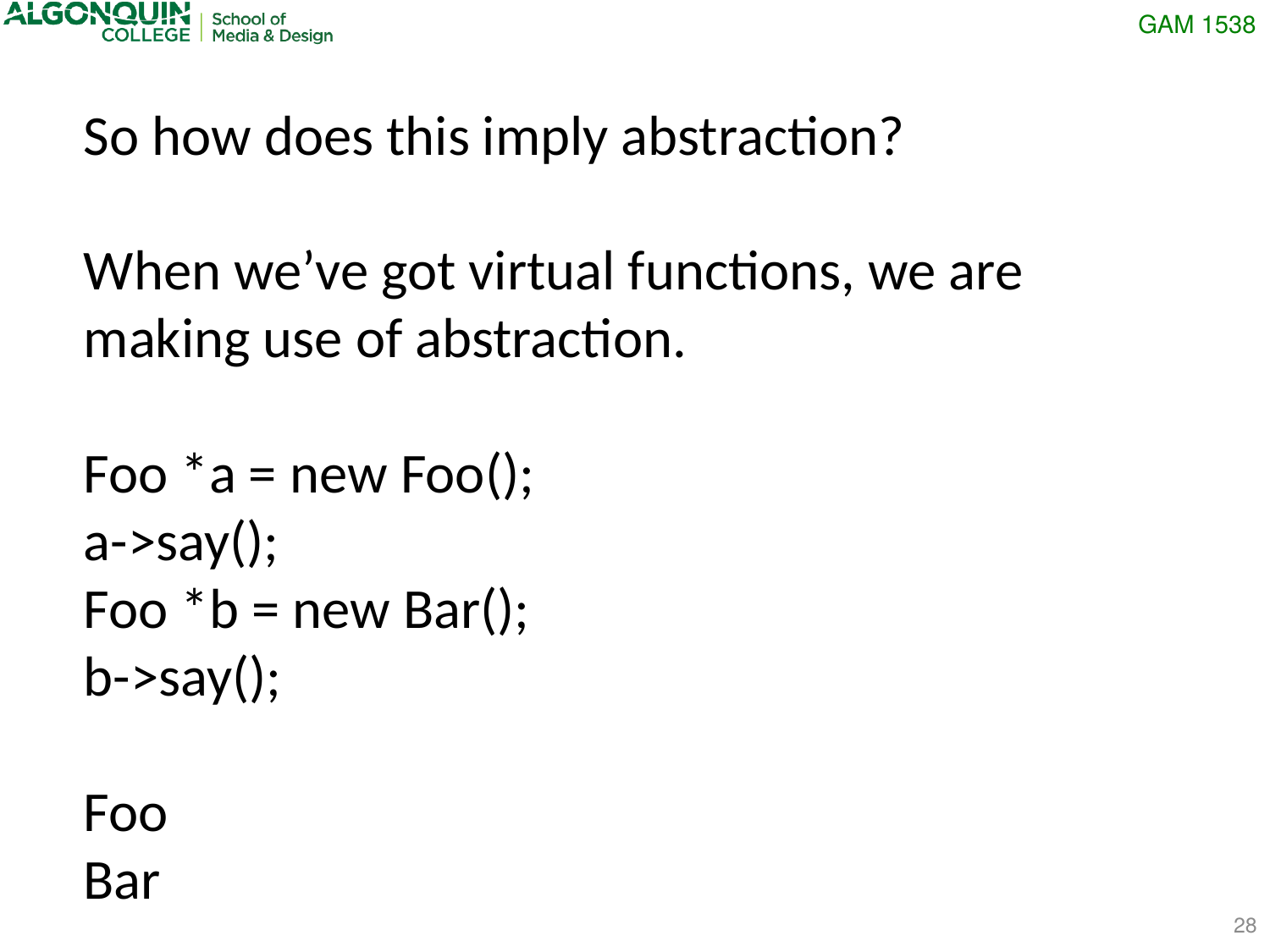

So how does this imply abstraction?

When we’ve got virtual functions, we are making use of abstraction.

Foo *a = new Foo();
a->say();
Foo *b = new Bar();
b->say();

Foo
Bar
28